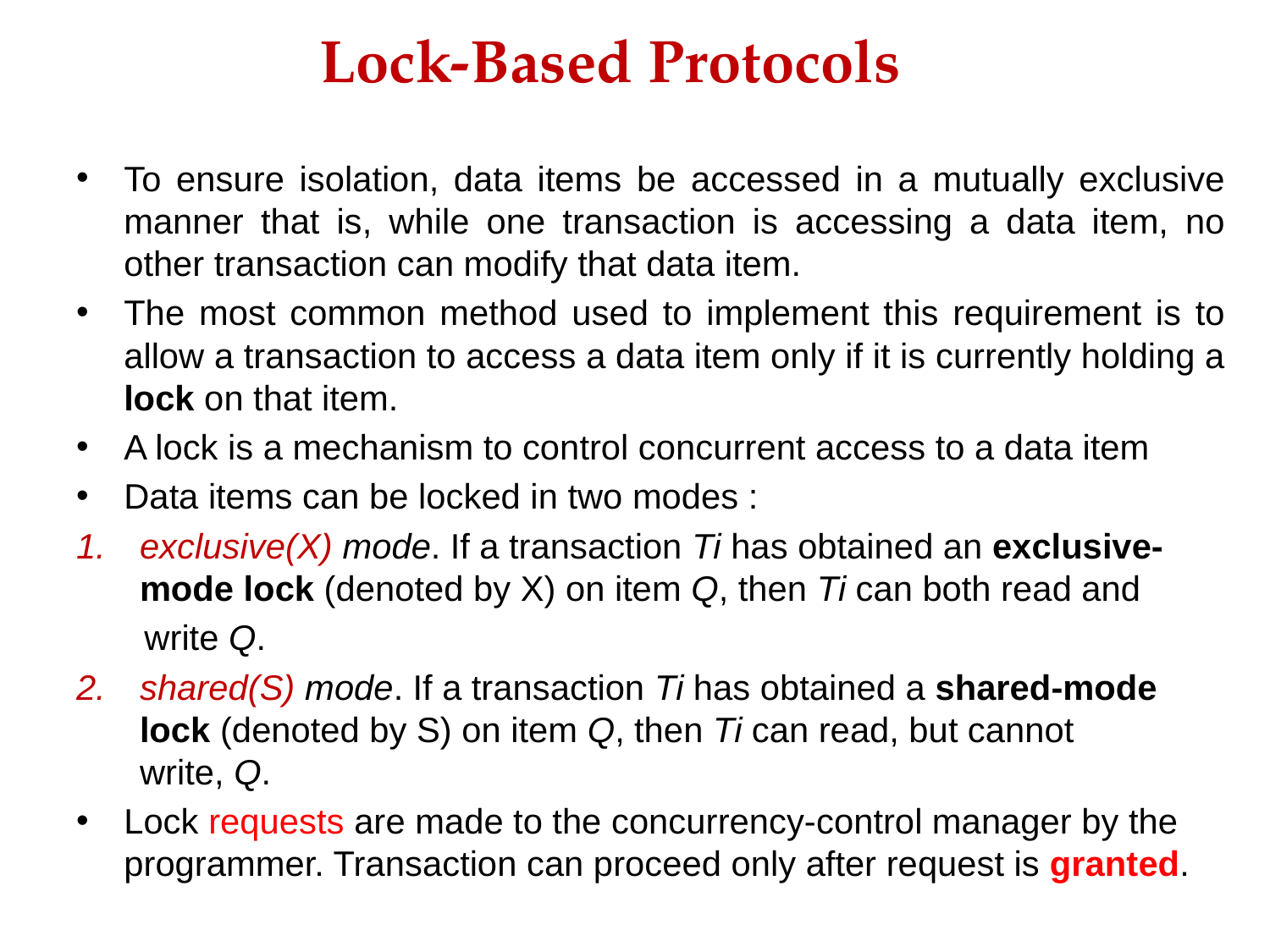

# Lock-Based Protocols
To ensure isolation, data items be accessed in a mutually exclusive manner that is, while one transaction is accessing a data item, no other transaction can modify that data item.
The most common method used to implement this requirement is to allow a transaction to access a data item only if it is currently holding a lock on that item.
A lock is a mechanism to control concurrent access to a data item
Data items can be locked in two modes :
exclusive(X) mode. If a transaction Ti has obtained an exclusive-  mode lock (denoted by X) on item Q, then Ti can both read and
       write Q.
shared(S) mode. If a transaction Ti has obtained a shared-mode lock (denoted by S) on item Q, then Ti can read, but cannot 	write, Q.
Lock requests are made to the concurrency-control manager by the programmer. Transaction can proceed only after request is granted.